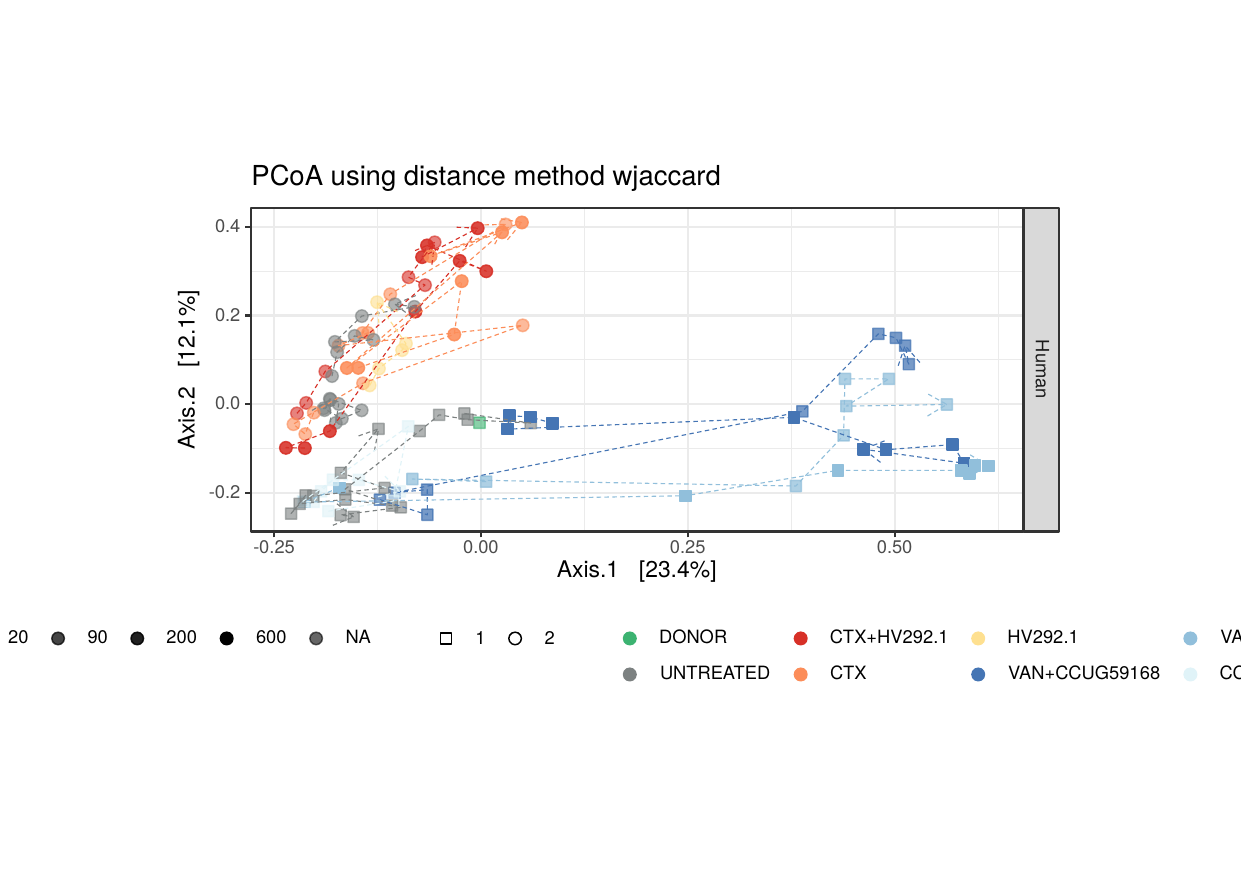

PCoA using distance method wjaccard

0.4

0.2

Axis.2   [12.1%]

Human

0.0

-0.2

-0.25
0.25
0.00
0.50
Axis.1   [23.4%]

DONOR
CTX+HV292.1
HV292.1
600
20
200
90
NA
VAN

2
1

a
a
a
a

VAN+CCUG59168
CCUG59168
CTX
UNTREATED

a
a
a
a